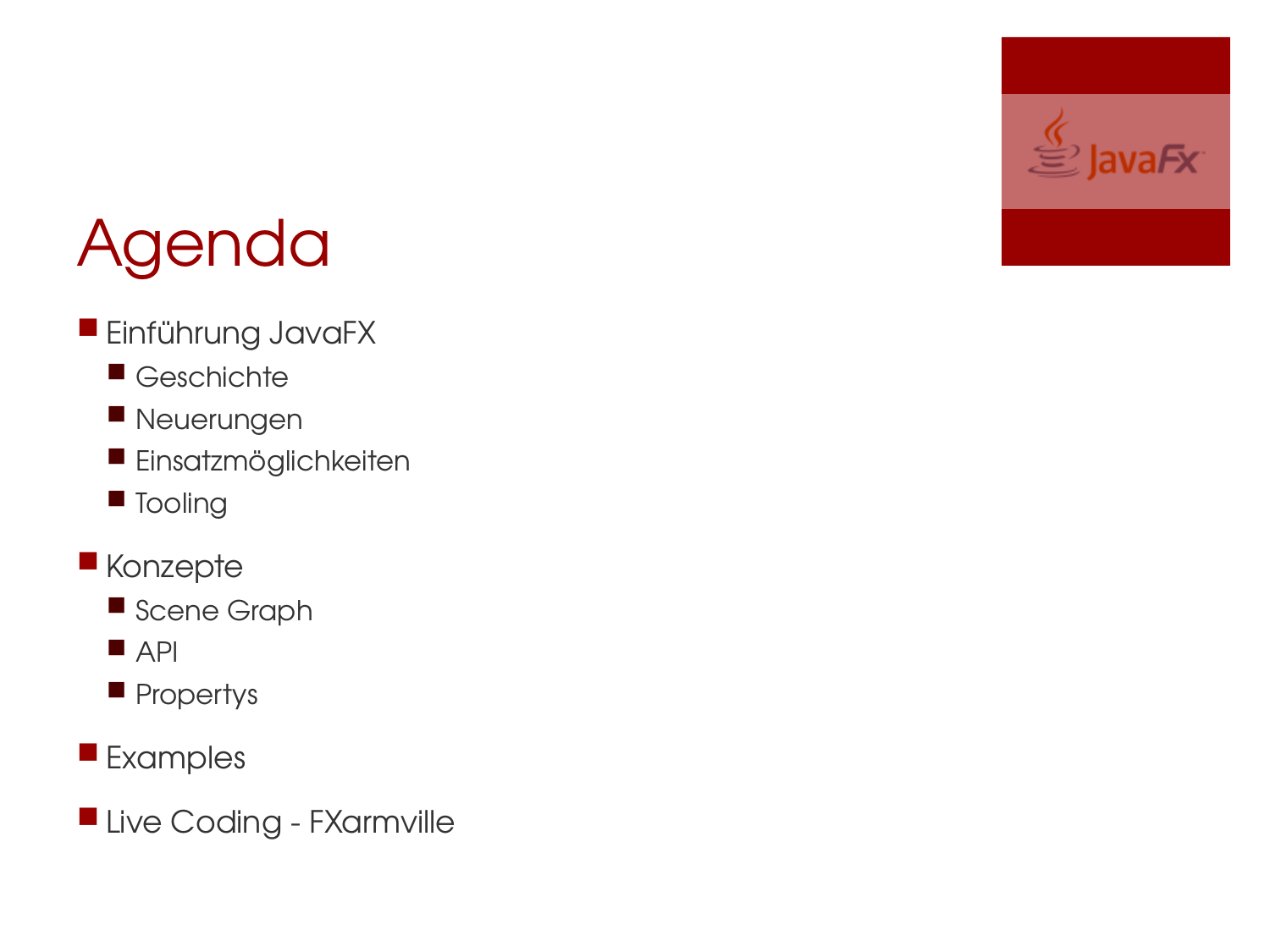

# Agenda
Einführung JavaFX
Geschichte
Neuerungen
Einsatzmöglichkeiten
Tooling
Konzepte
Scene Graph
API
Propertys
Examples
Live Coding - FXarmville